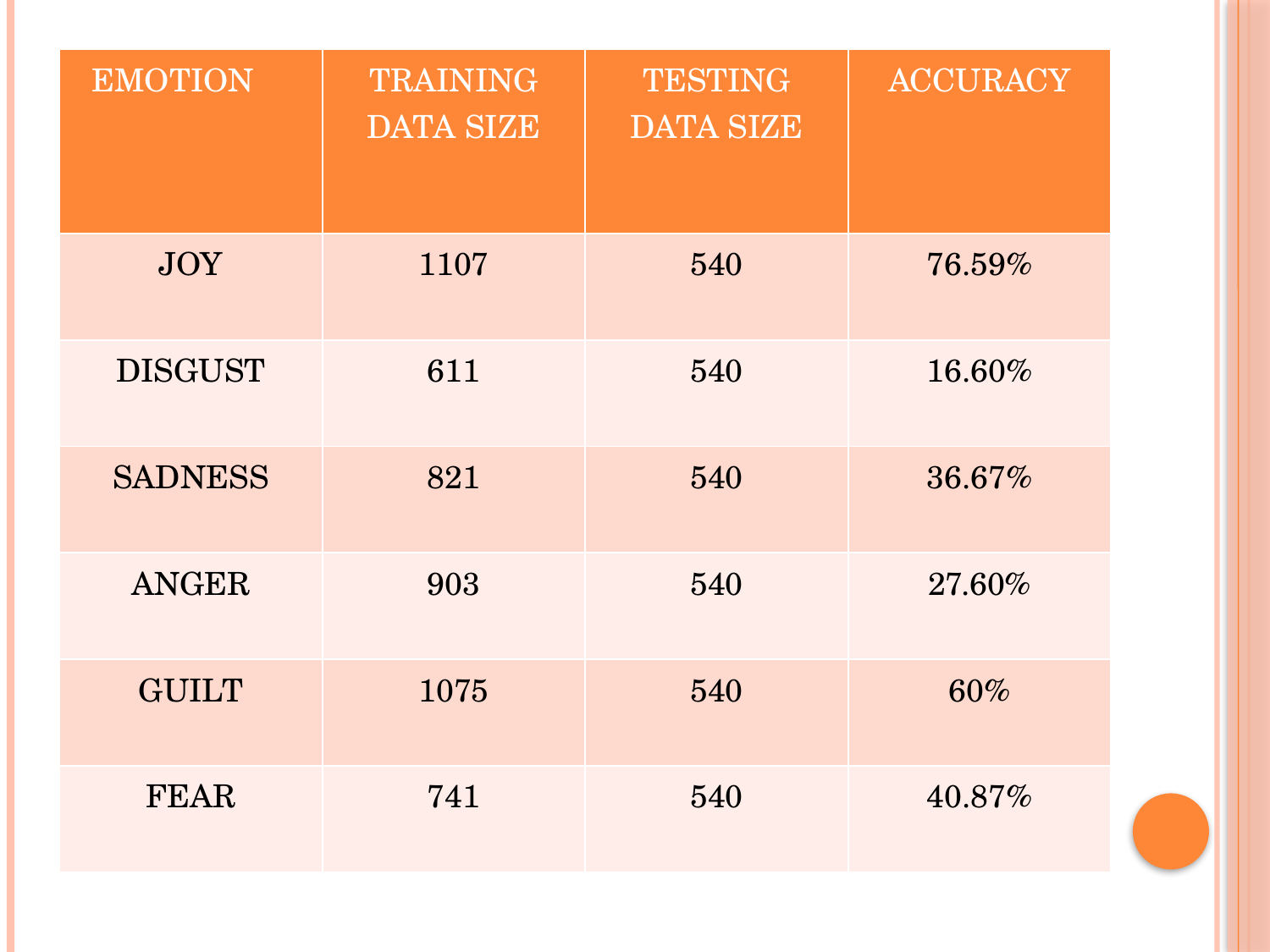

#
| EMOTION | TRAINING DATA SIZE | TESTING DATA SIZE | ACCURACY |
| --- | --- | --- | --- |
| JOY | 1107 | 540 | 76.59% |
| DISGUST | 611 | 540 | 16.60% |
| SADNESS | 821 | 540 | 36.67% |
| ANGER | 903 | 540 | 27.60% |
| GUILT | 1075 | 540 | 60% |
| FEAR | 741 | 540 | 40.87% |